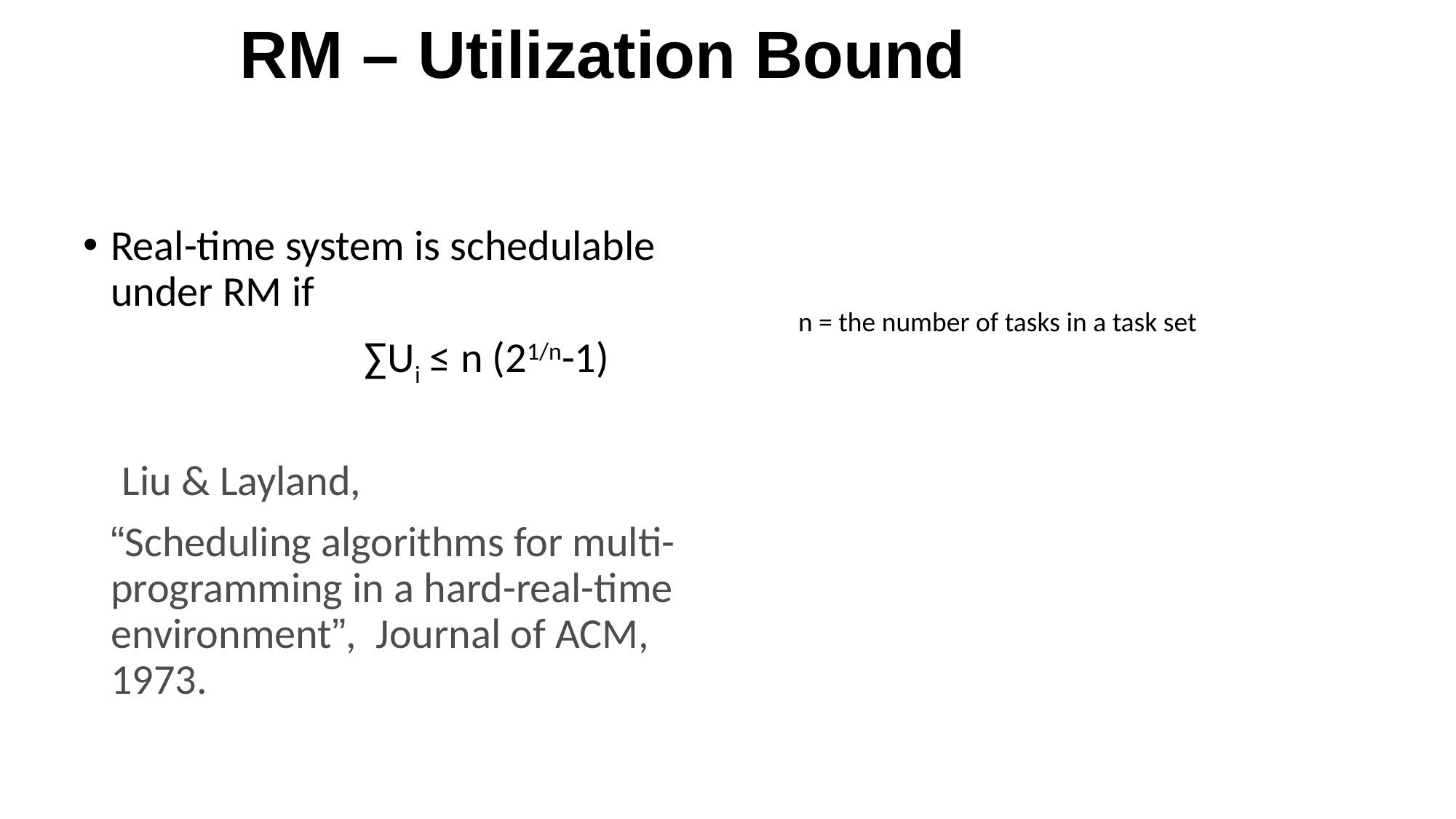

Real-time system is schedulable under RM if
		               ∑Ui ≤ n (21/n-1)

    Liu & Layland,
 	“Scheduling algorithms for multi-programming in a hard-real-time environment”,  Journal of ACM, 1973.

RM – Utilization Bound
n = the number of tasks in a task set